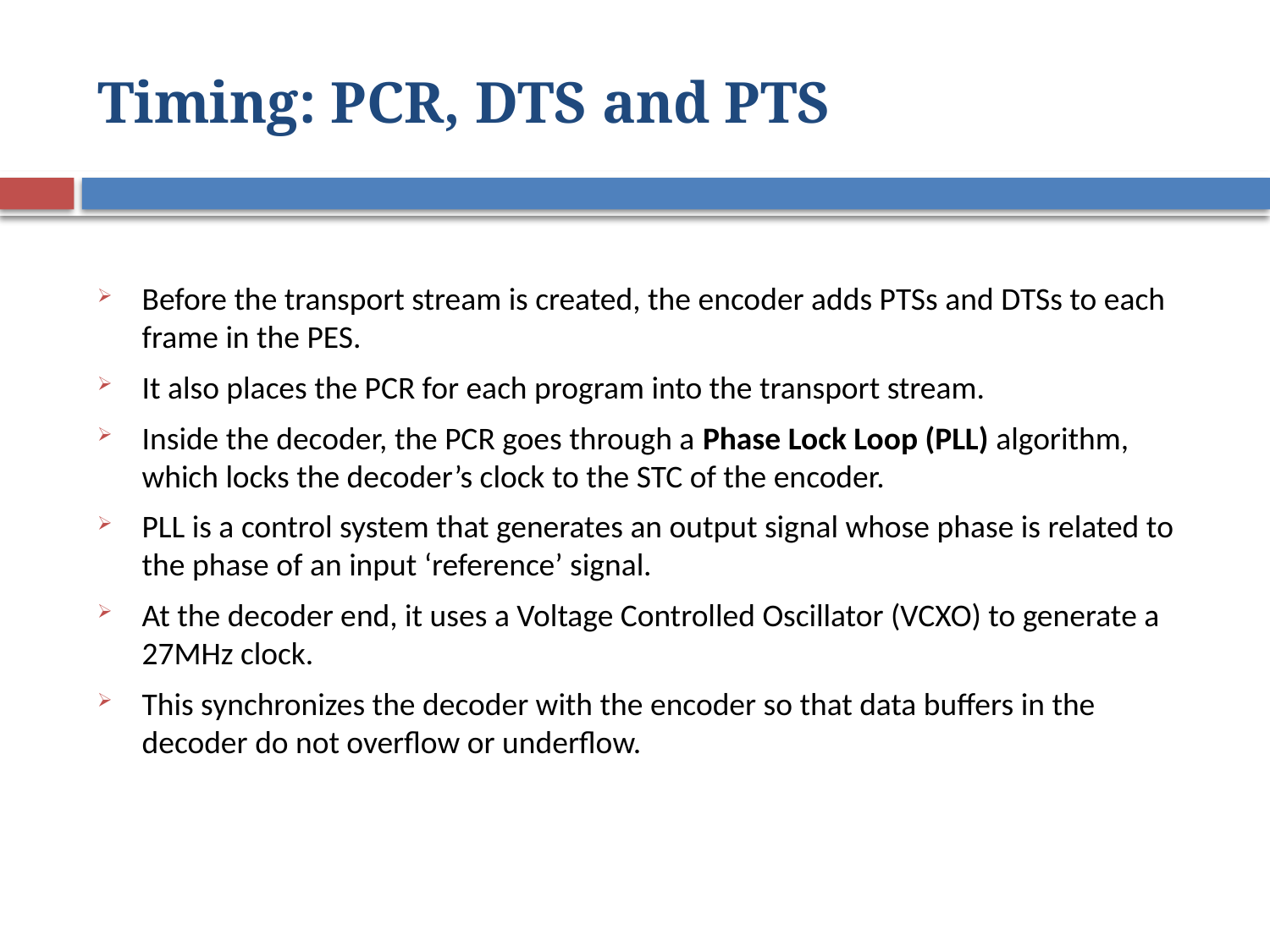

# Timing: PCR, DTS and PTS

Before the transport stream is created, the encoder adds PTSs and DTSs to each frame in the PES.
It also places the PCR for each program into the transport stream.
Inside the decoder, the PCR goes through a Phase Lock Loop (PLL) algorithm, which locks the decoder’s clock to the STC of the encoder.
PLL is a control system that generates an output signal whose phase is related to the phase of an input ‘reference’ signal.
At the decoder end, it uses a Voltage Controlled Oscillator (VCXO) to generate a 27MHz clock.
This synchronizes the decoder with the encoder so that data buffers in the decoder do not overflow or underflow.